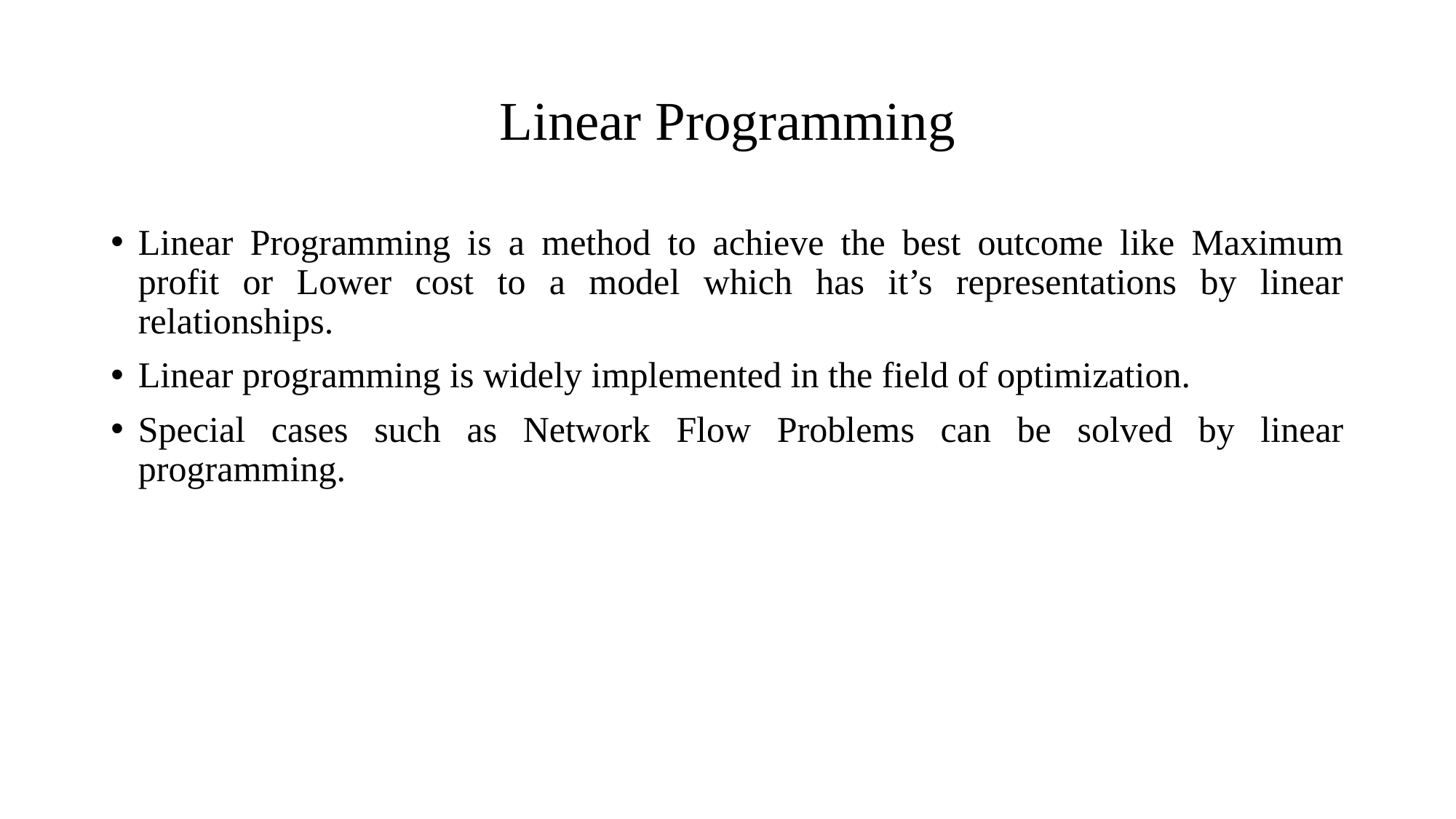

# Linear Programming
Linear Programming is a method to achieve the best outcome like Maximum profit or Lower cost to a model which has it’s representations by linear relationships.
Linear programming is widely implemented in the field of optimization.
Special cases such as Network Flow Problems can be solved by linear programming.